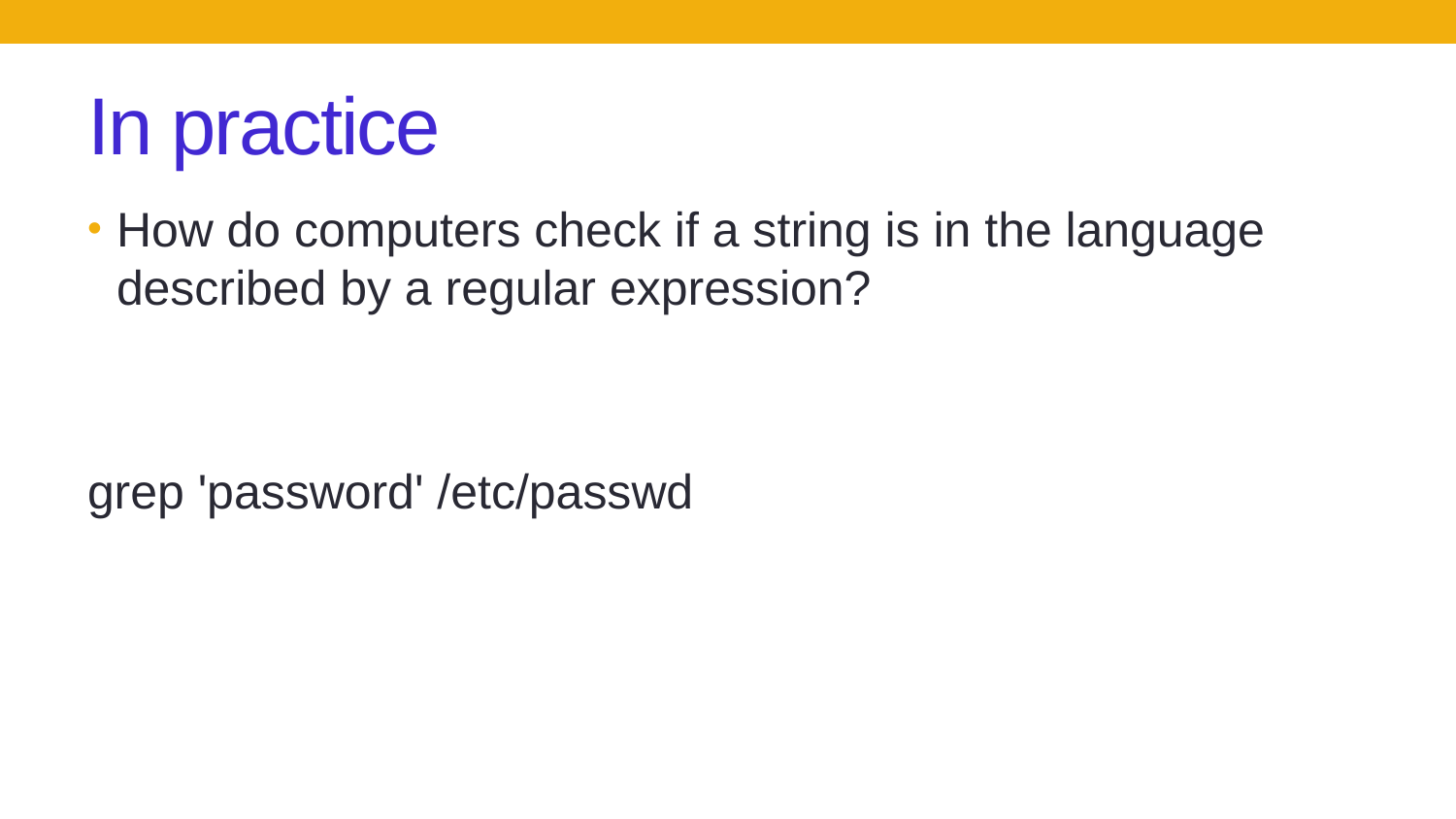

# In practice
How do computers check if a string is in the language described by a regular expression?

grep 'password' /etc/passwd